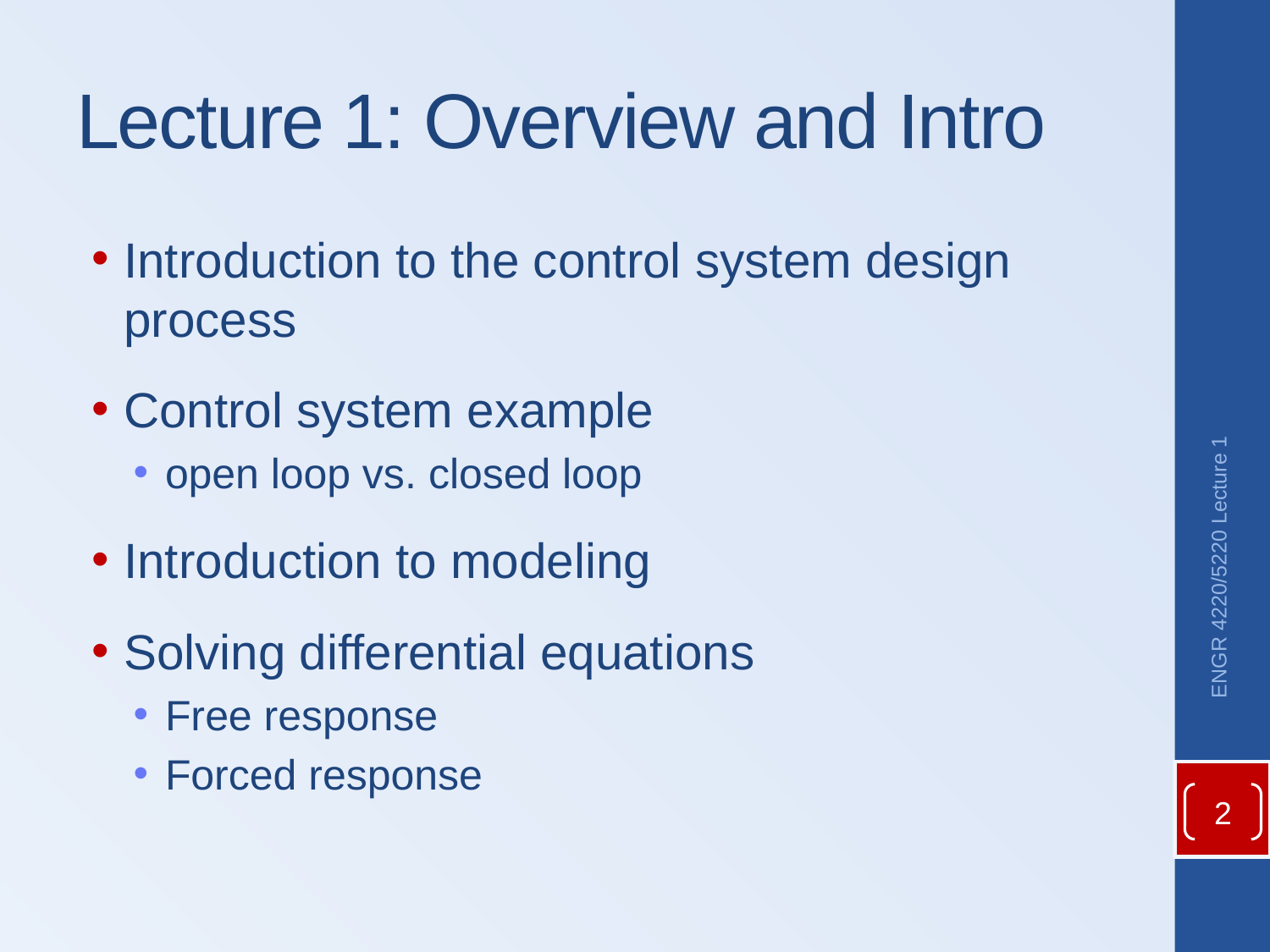

# Lecture 1: Overview and Intro
Introduction to the control system design process

Control system example
open loop vs. closed loop

Introduction to modeling

Solving differential equations
Free response
Forced response
ENGR 4220/5220 Lecture 1
2